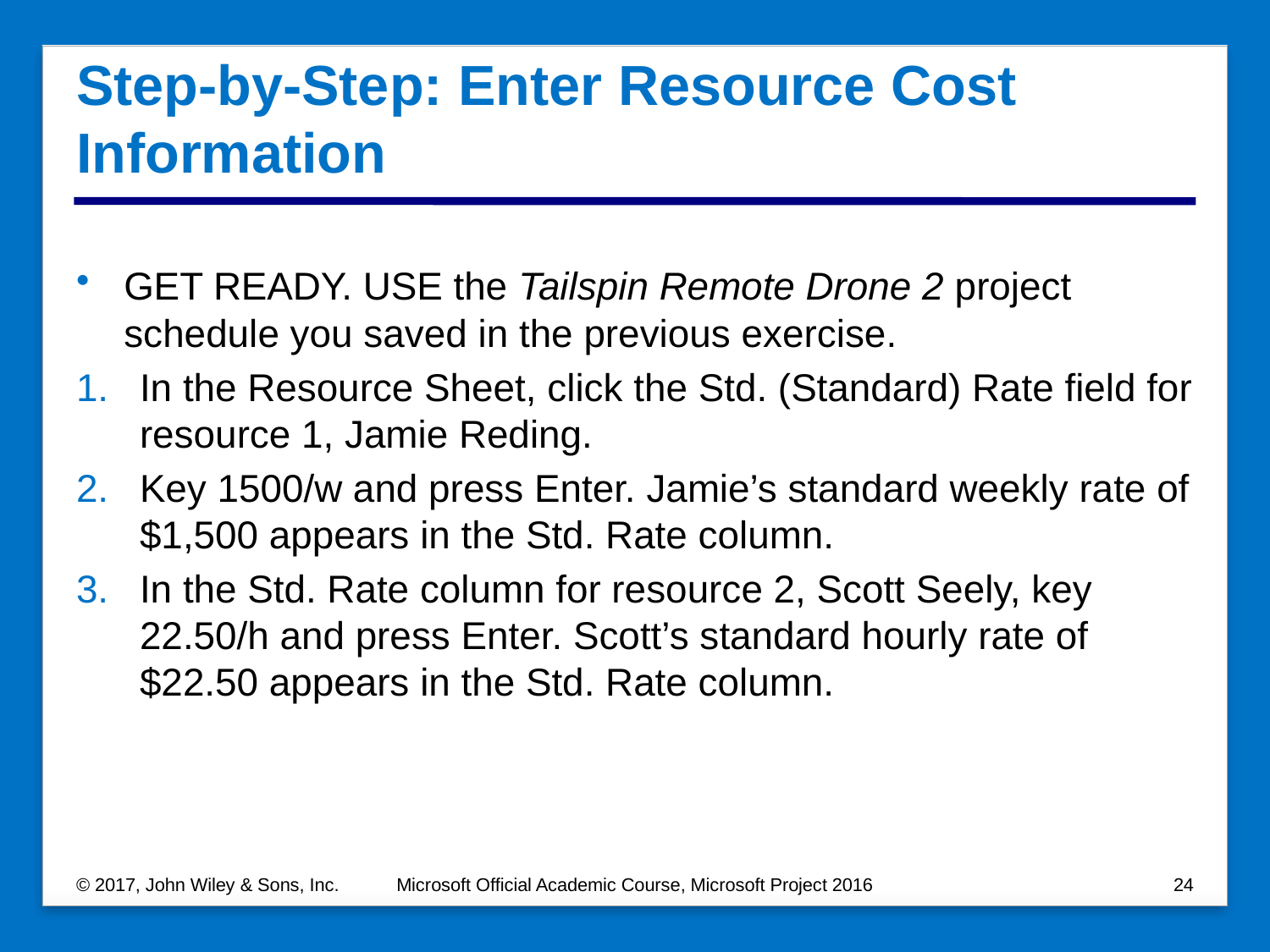

# Step-by-Step: Enter Resource Cost Information

GET READY. USE the Tailspin Remote Drone 2 project schedule you saved in the previous exercise.
In the Resource Sheet, click the Std. (Standard) Rate field for resource 1, Jamie Reding.
Key 1500/w and press Enter. Jamie’s standard weekly rate of $1,500 appears in the Std. Rate column.
In the Std. Rate column for resource 2, Scott Seely, key 22.50/h and press Enter. Scott’s standard hourly rate of $22.50 appears in the Std. Rate column.

© 2017, John Wiley & Sons, Inc.
Microsoft Official Academic Course, Microsoft Project 2016
24